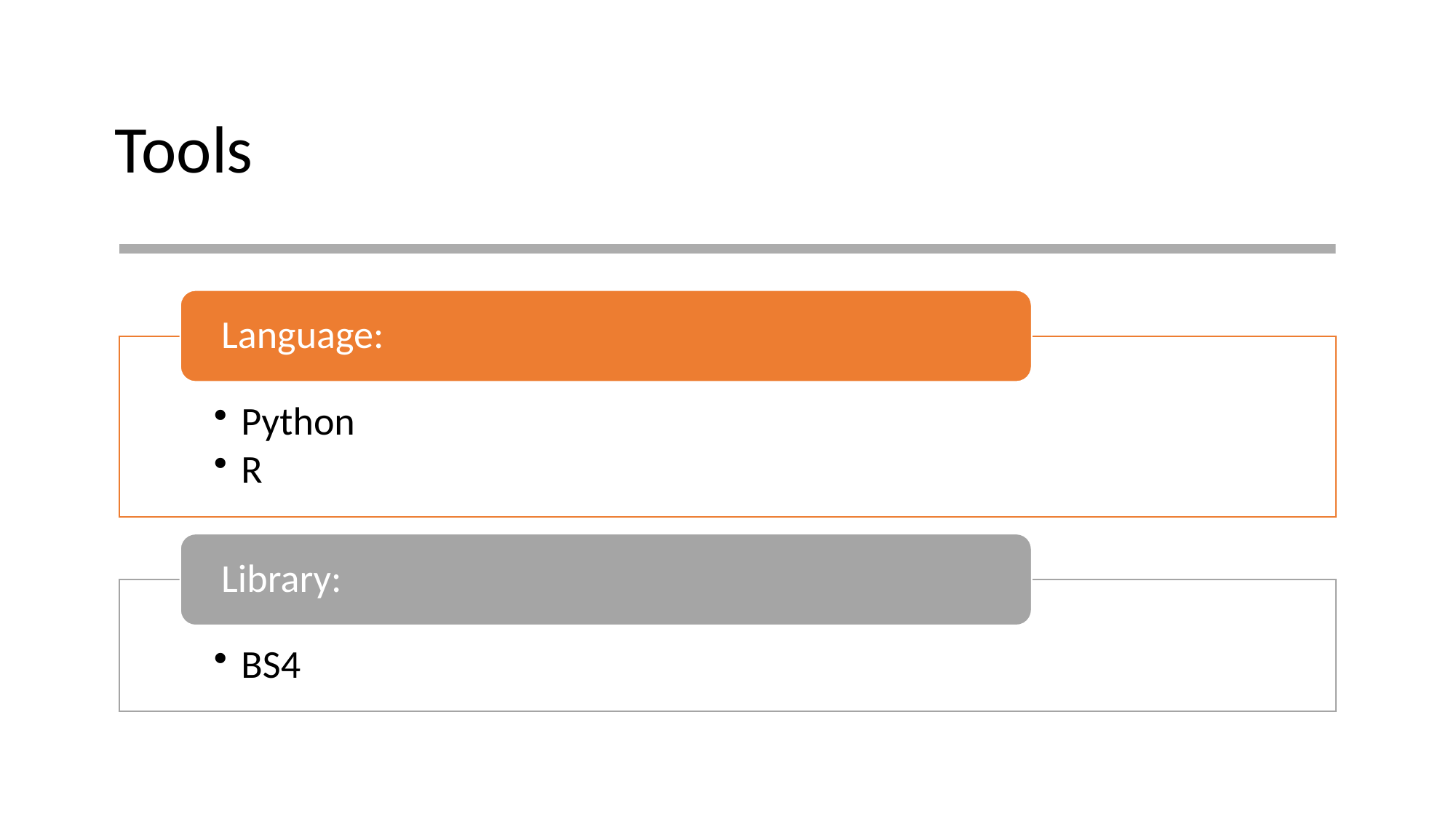

# Tools

Python
R
Language:
BS4
Library: